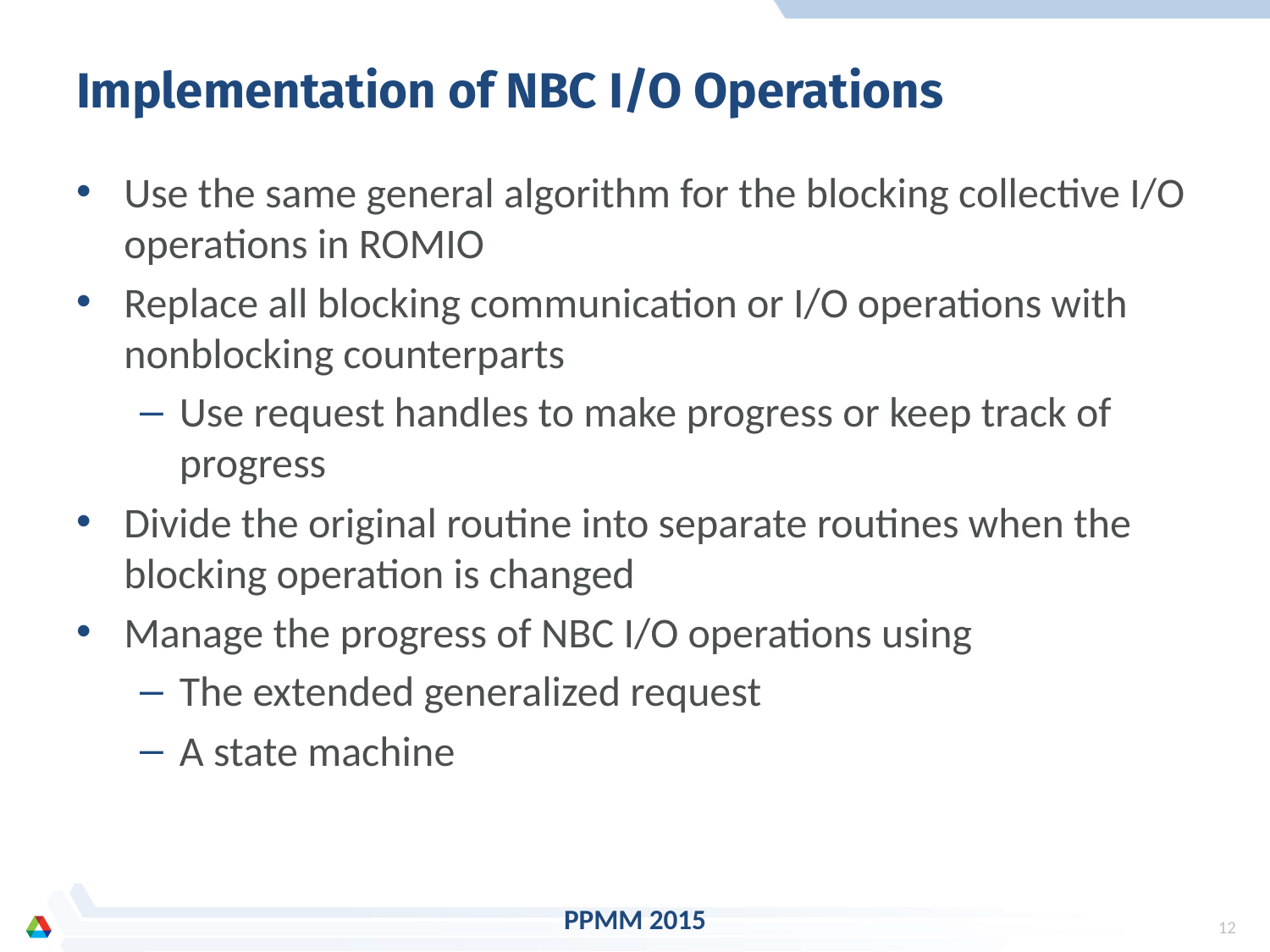

# Implementation of NBC I/O Operations
Use the same general algorithm for the blocking collective I/O operations in ROMIO
Replace all blocking communication or I/O operations with nonblocking counterparts
Use request handles to make progress or keep track of progress
Divide the original routine into separate routines when the blocking operation is changed
Manage the progress of NBC I/O operations using
The extended generalized request
A state machine
PPMM 2015
12